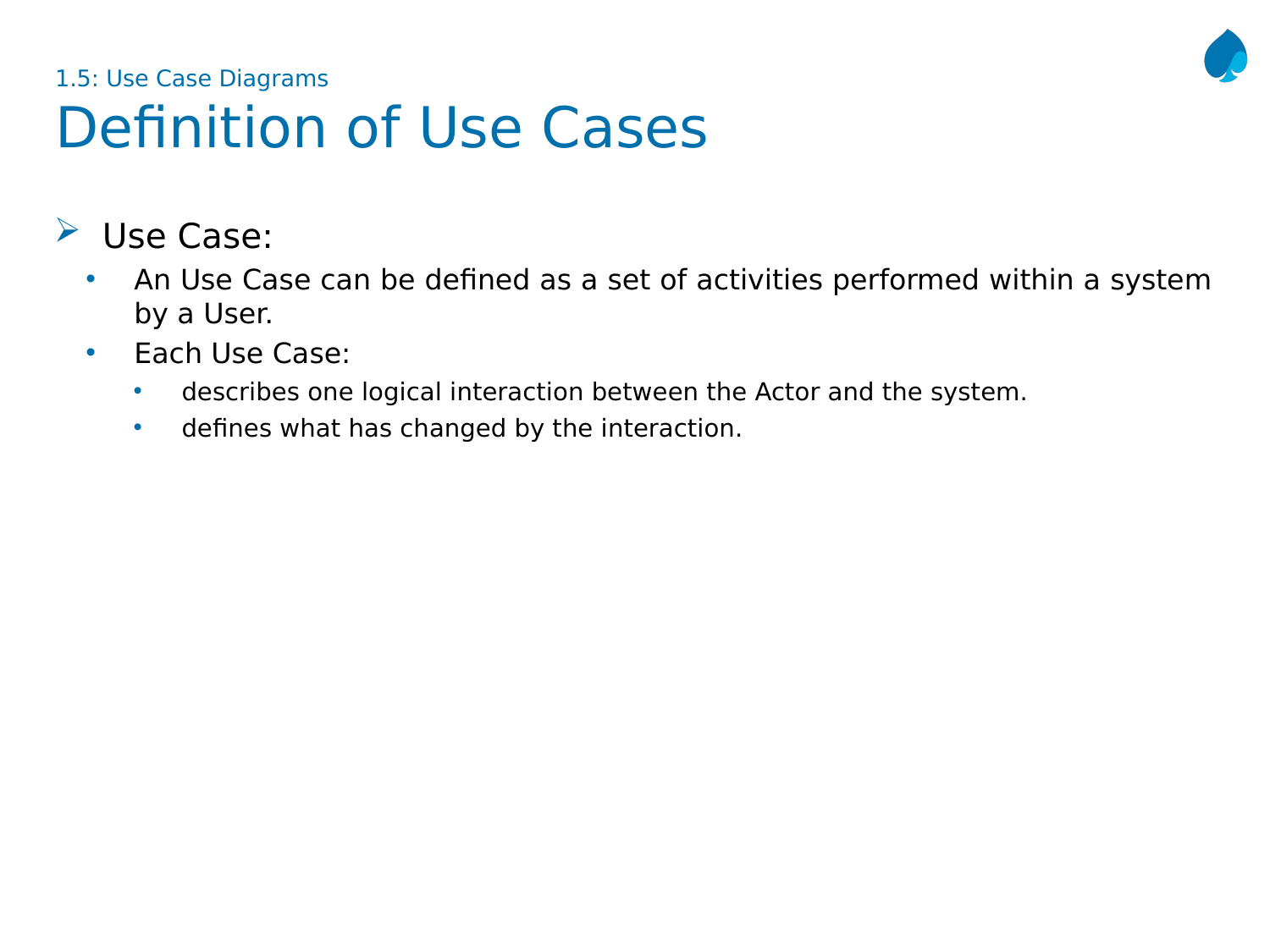

# 1.5: Use Case Diagrams Definition of Use Cases
Use Case:
An Use Case can be defined as a set of activities performed within a system by a User.
Each Use Case:
describes one logical interaction between the Actor and the system.
defines what has changed by the interaction.